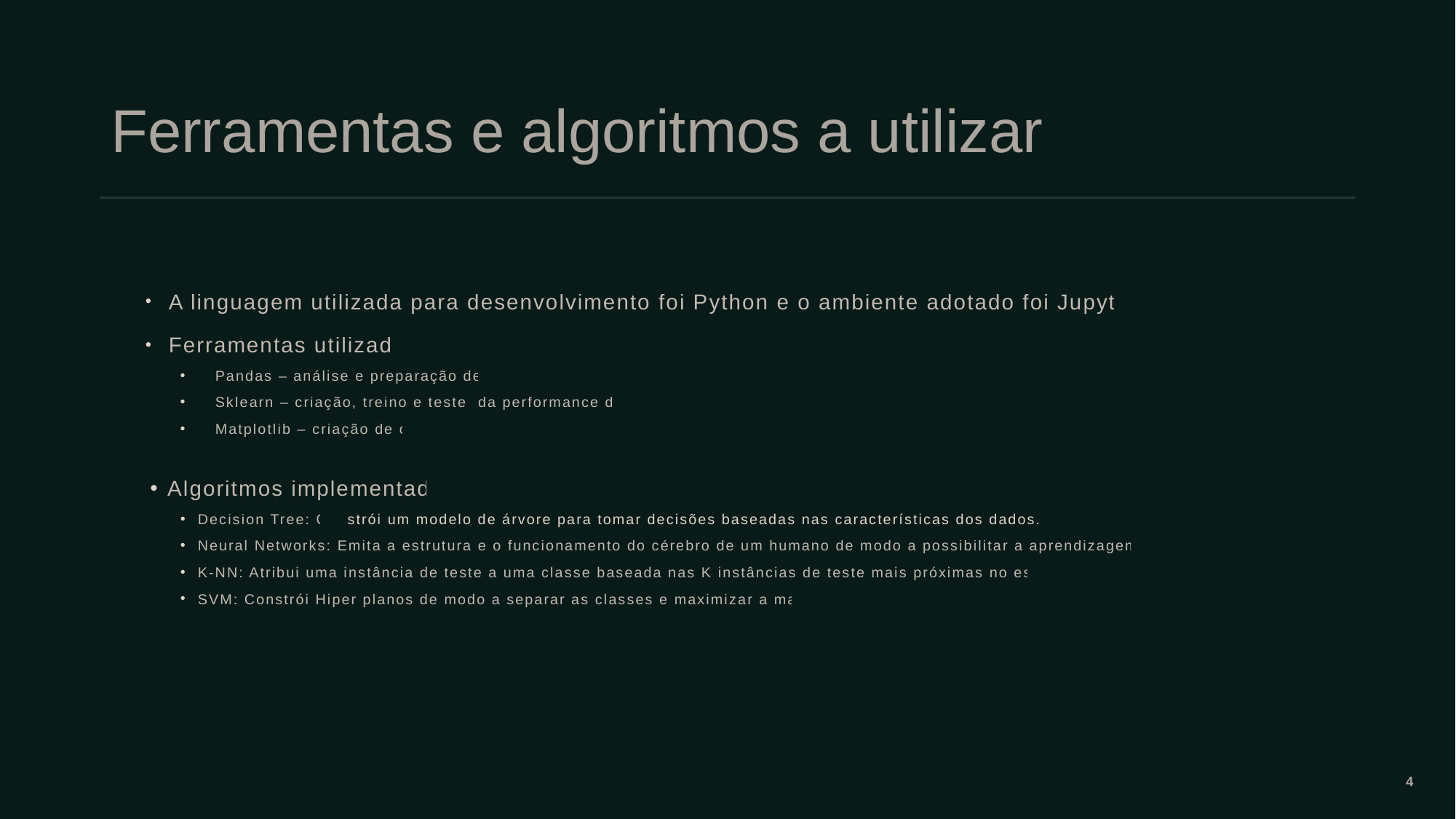

# Ferramentas e algoritmos a utilizar
A linguagem utilizada para desenvolvimento foi Python e o ambiente adotado foi Jupyter Notebook.
Ferramentas utilizadas:
Pandas – análise e preparação de dados
Sklearn – criação, treino e teste  da performance dos modelos
Matplotlib – criação de charts

Algoritmos implementados:
Decision Tree: Constrói um modelo de árvore para tomar decisões baseadas nas características dos dados.
Neural Networks: Emita a estrutura e o funcionamento do cérebro de um humano de modo a possibilitar a aprendizagem e classificação de dados.
K-NN: Atribui uma instância de teste a uma classe baseada nas K instâncias de teste mais próximas no espaço de características.
SVM: Constrói Hiper planos de modo a separar as classes e maximizar a margem entre elas.

4